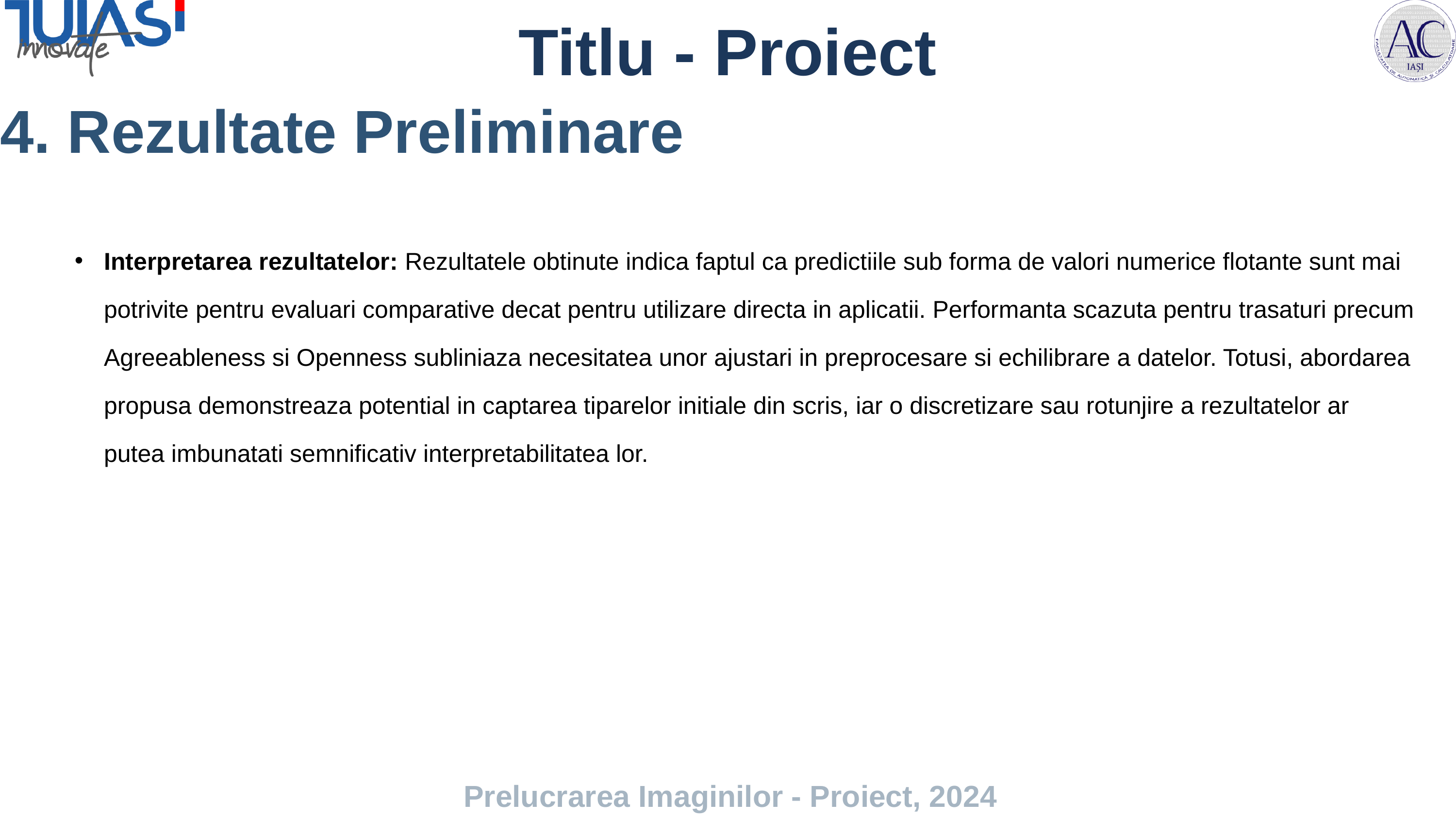

Titlu - Proiect
4. Rezultate Preliminare

Interpretarea rezultatelor: Rezultatele obtinute indica faptul ca predictiile sub forma de valori numerice flotante sunt mai potrivite pentru evaluari comparative decat pentru utilizare directa in aplicatii. Performanta scazuta pentru trasaturi precum Agreeableness si Openness subliniaza necesitatea unor ajustari in preprocesare si echilibrare a datelor. Totusi, abordarea propusa demonstreaza potential in captarea tiparelor initiale din scris, iar o discretizare sau rotunjire a rezultatelor ar putea imbunatati semnificativ interpretabilitatea lor.
Prelucrarea Imaginilor - Proiect, 2024